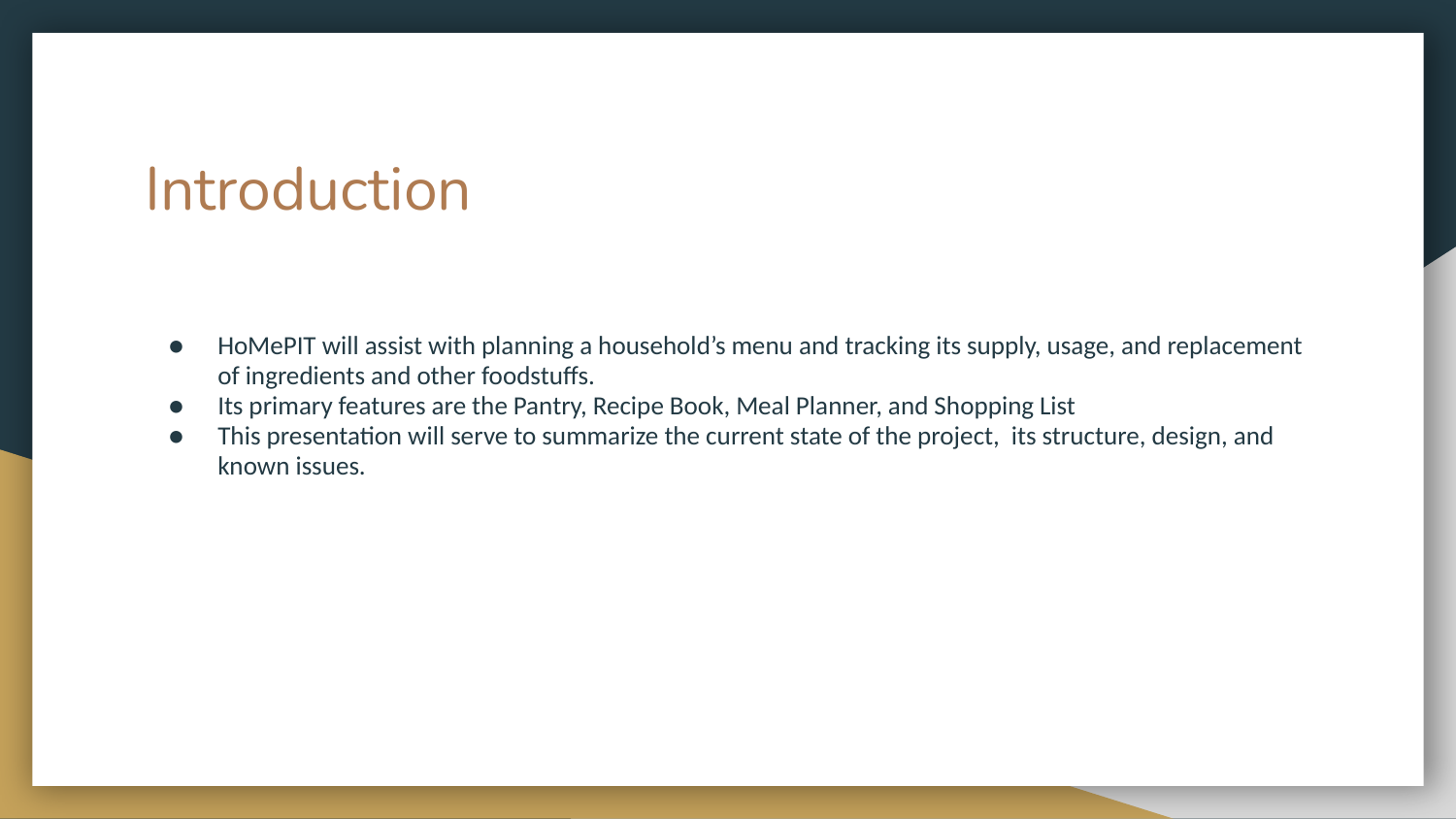

# Introduction
HoMePIT will assist with planning a household’s menu and tracking its supply, usage, and replacement of ingredients and other foodstuffs.
Its primary features are the Pantry, Recipe Book, Meal Planner, and Shopping List
This presentation will serve to summarize the current state of the project,  its structure, design, and known issues.